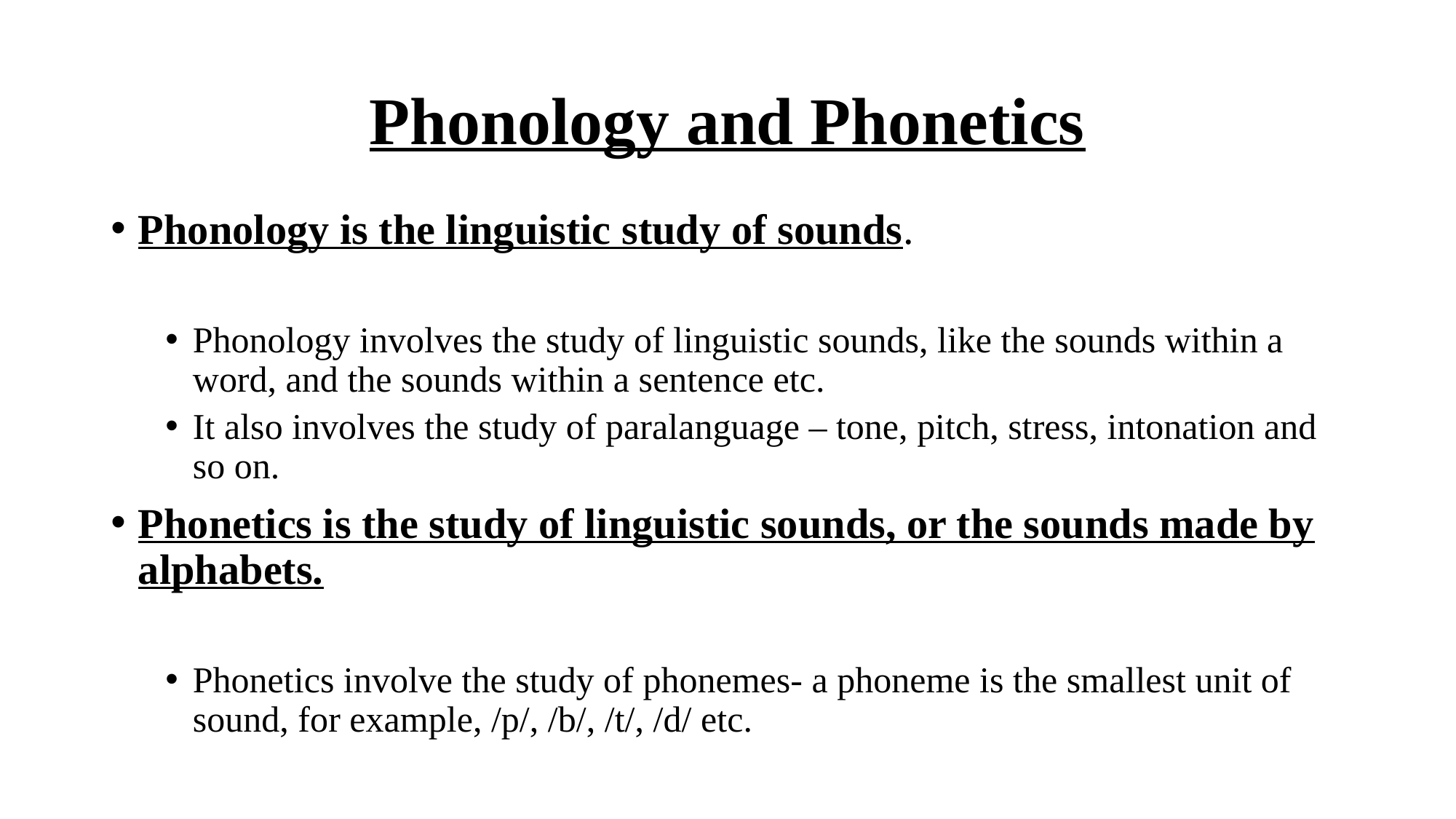

# Phonology and Phonetics
Phonology is the linguistic study of sounds.

Phonology involves the study of linguistic sounds, like the sounds within a word, and the sounds within a sentence etc.
It also involves the study of paralanguage – tone, pitch, stress, intonation and so on.
Phonetics is the study of linguistic sounds, or the sounds made by alphabets.

Phonetics involve the study of phonemes- a phoneme is the smallest unit of sound, for example, /p/, /b/, /t/, /d/ etc.